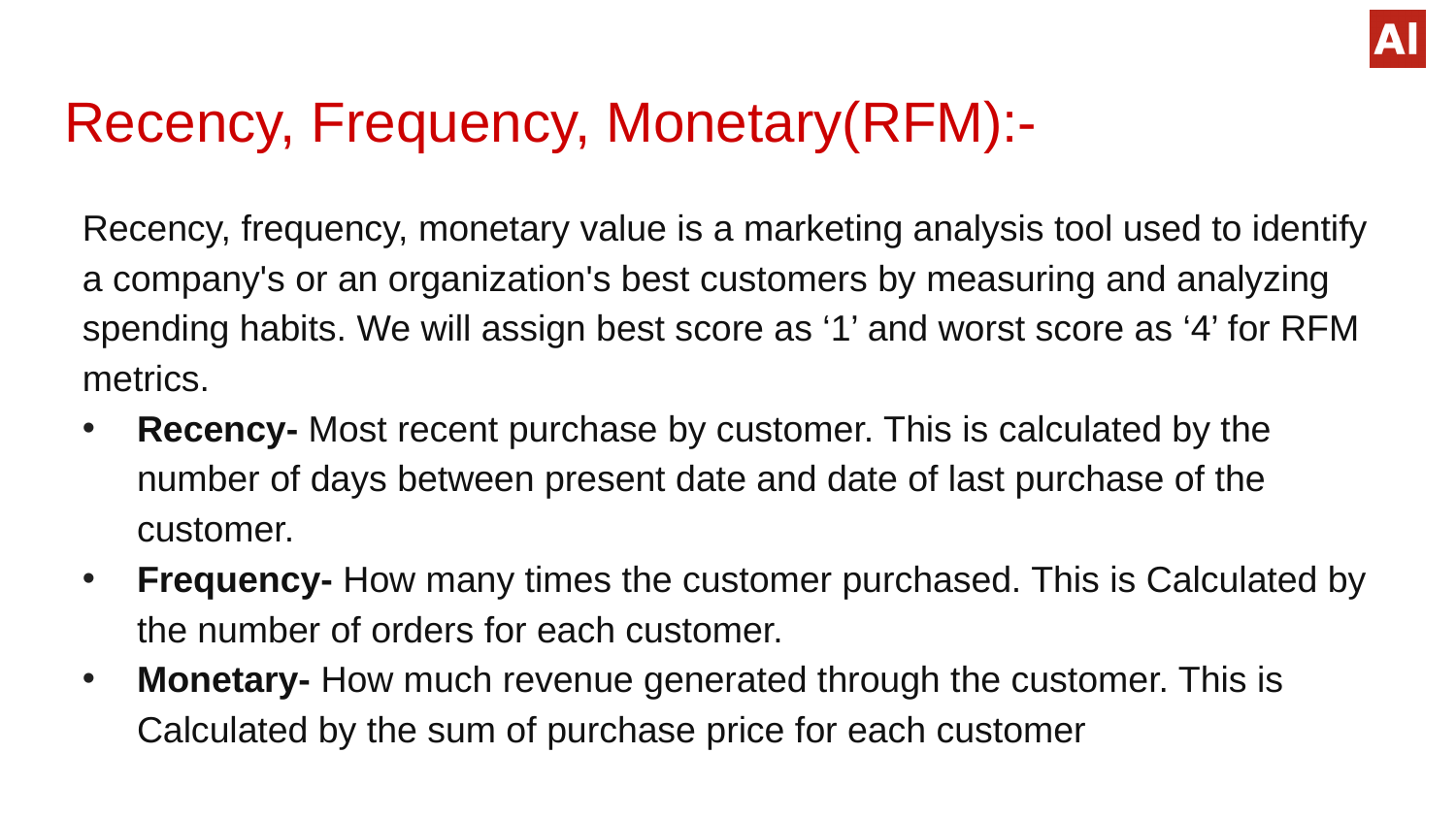

# Recency, Frequency, Monetary(RFM):-
Recency, frequency, monetary value is a marketing analysis tool used to identify a company's or an organization's best customers by measuring and analyzing spending habits. We will assign best score as ‘1’ and worst score as ‘4’ for RFM metrics.
Recency- Most recent purchase by customer. This is calculated by the number of days between present date and date of last purchase of the customer.
Frequency- How many times the customer purchased. This is Calculated by the number of orders for each customer.
Monetary- How much revenue generated through the customer. This is Calculated by the sum of purchase price for each customer